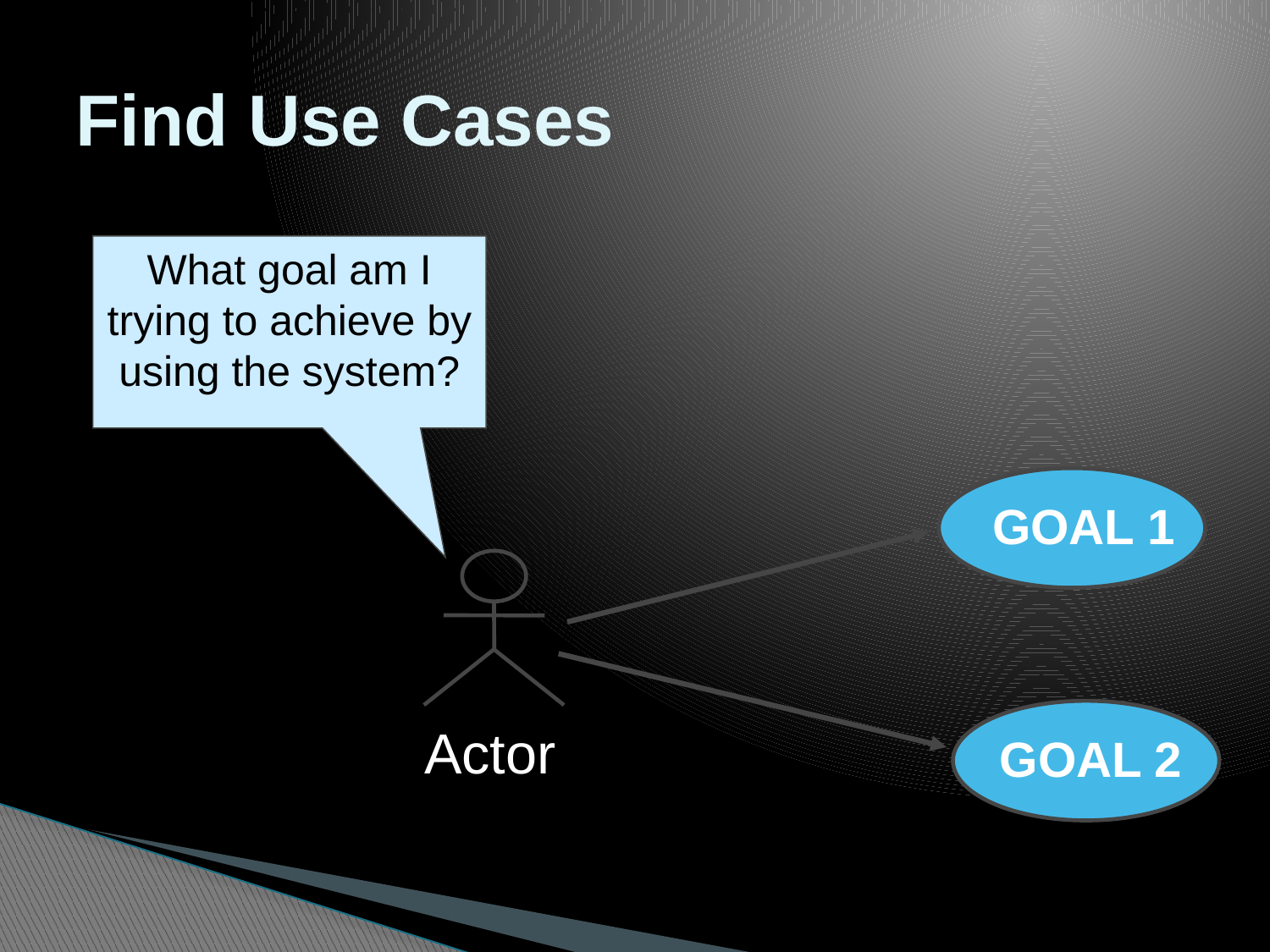

# Find Use Cases
What goal am I trying to achieve by using the system?

GOAL 1

Actor
GOAL 2